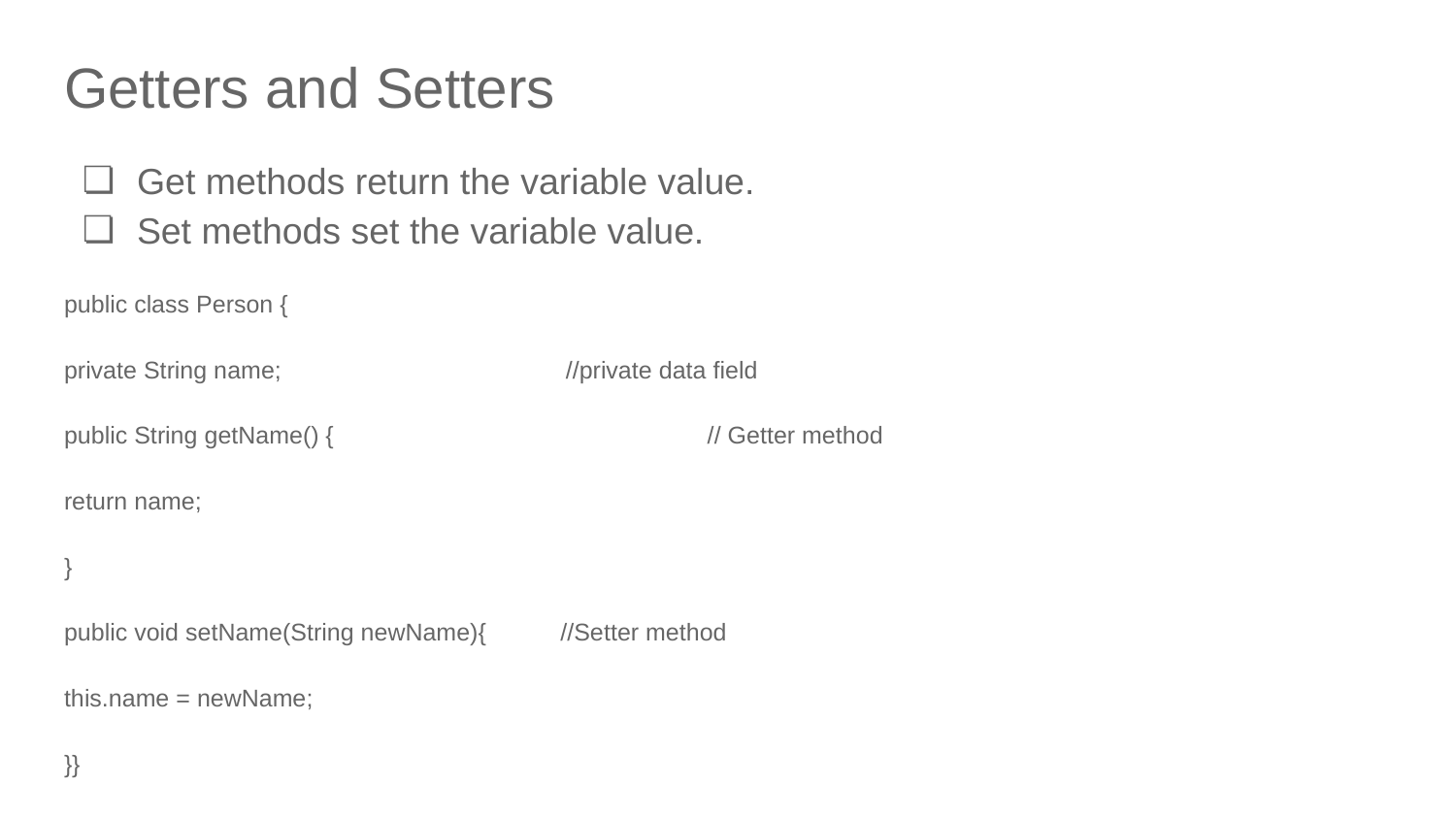

Getters and Setters
Get methods return the variable value.
Set methods set the variable value.
public class Person {
private String name;                                          //private data field
public String getName() {			         // Getter method
return name;
}
public void setName(String newName){           //Setter method
this.name = newName;
}}